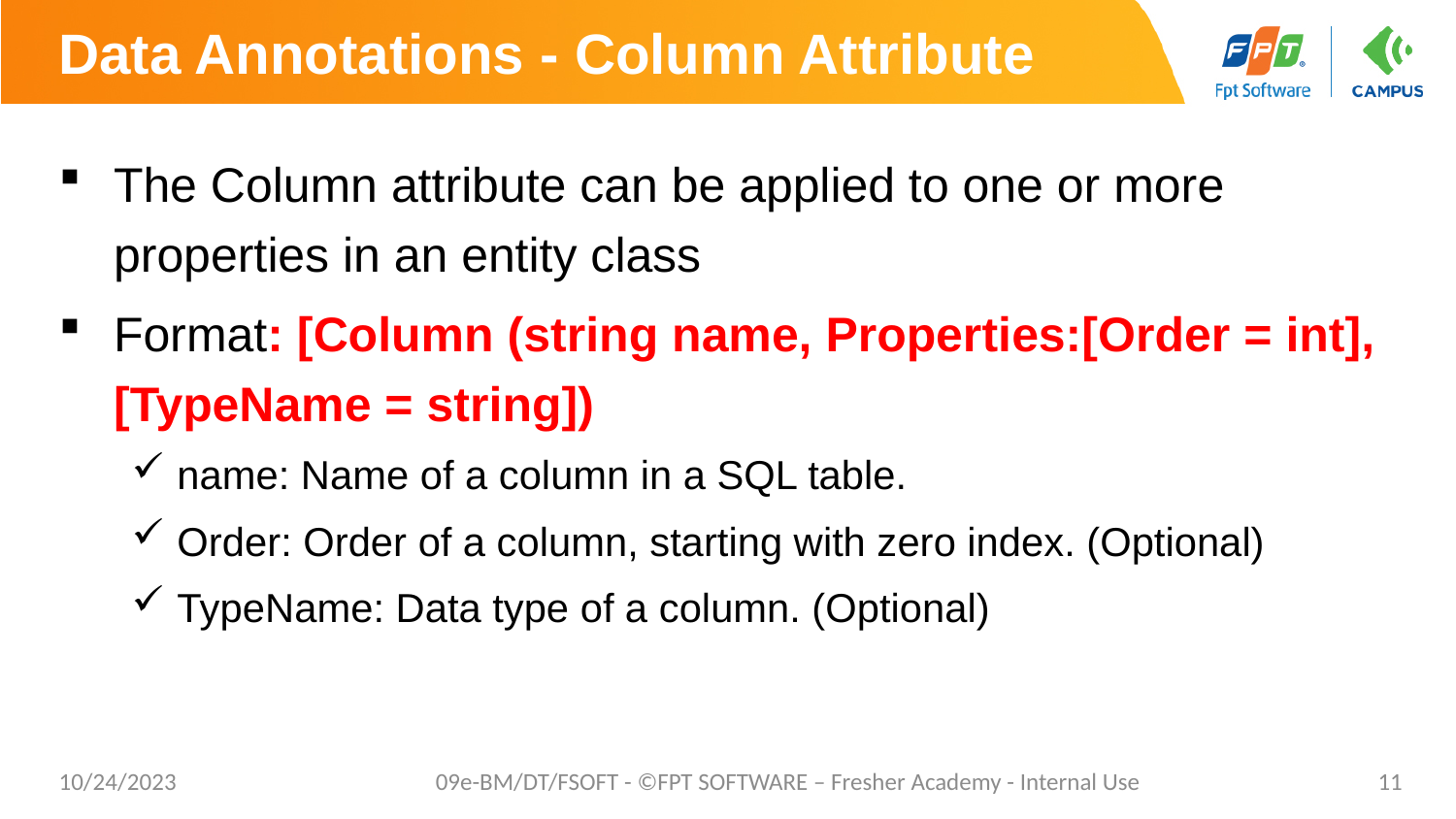

# Data Annotations - Column Attribute
The Column attribute can be applied to one or more properties in an entity class
Format: [Column (string name, Properties:[Order = int],[TypeName = string])
name: Name of a column in a SQL table.
Order: Order of a column, starting with zero index. (Optional)
TypeName: Data type of a column. (Optional)

10/24/2023
09e-BM/DT/FSOFT - ©FPT SOFTWARE – Fresher Academy - Internal Use
11